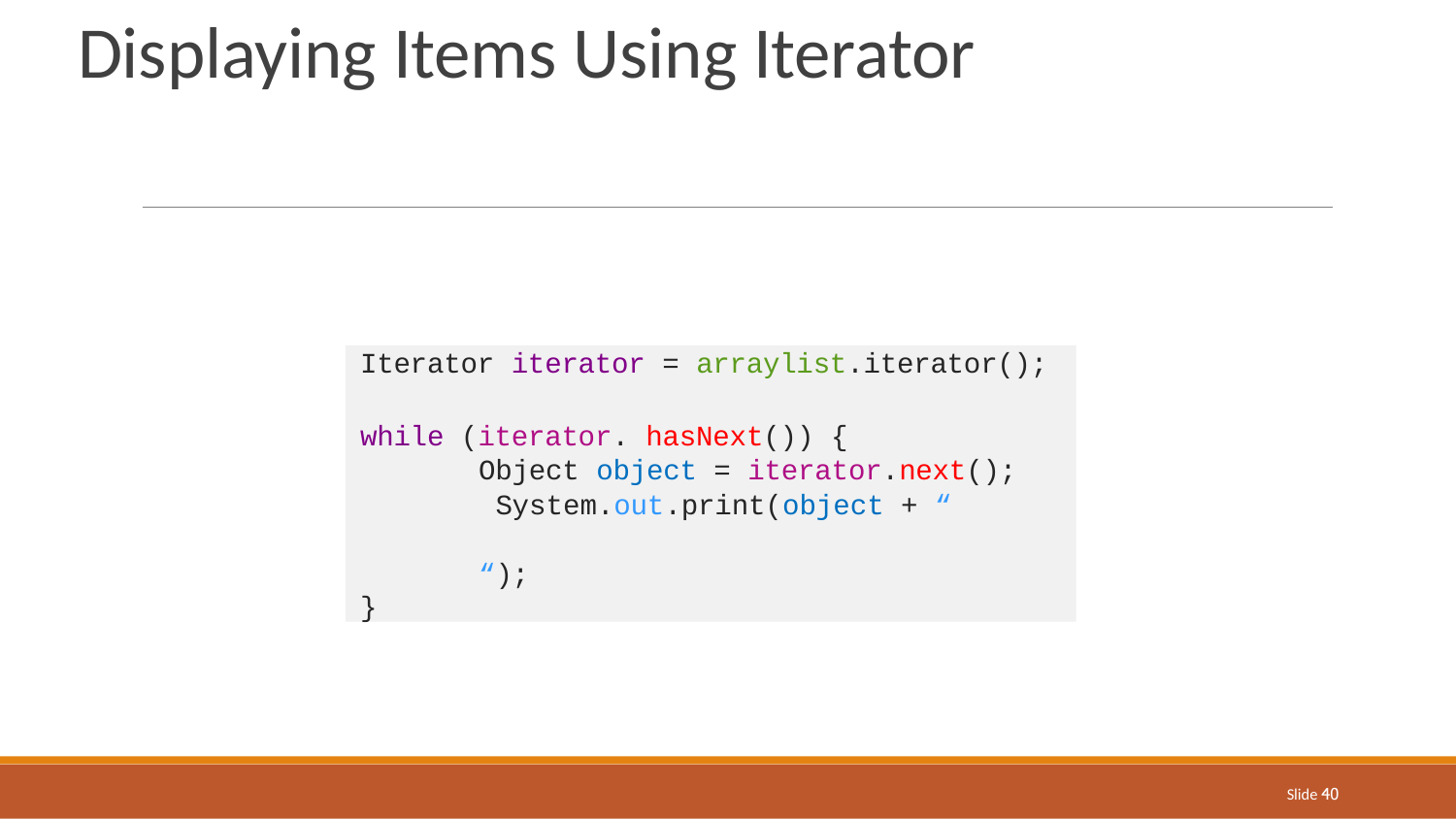

# Displaying Items Using Iterator
Iterator iterator = arraylist.iterator();

while (iterator. hasNext()) {
Object object = iterator.next();  System.out.print(object + “	“);
}
Slide 40